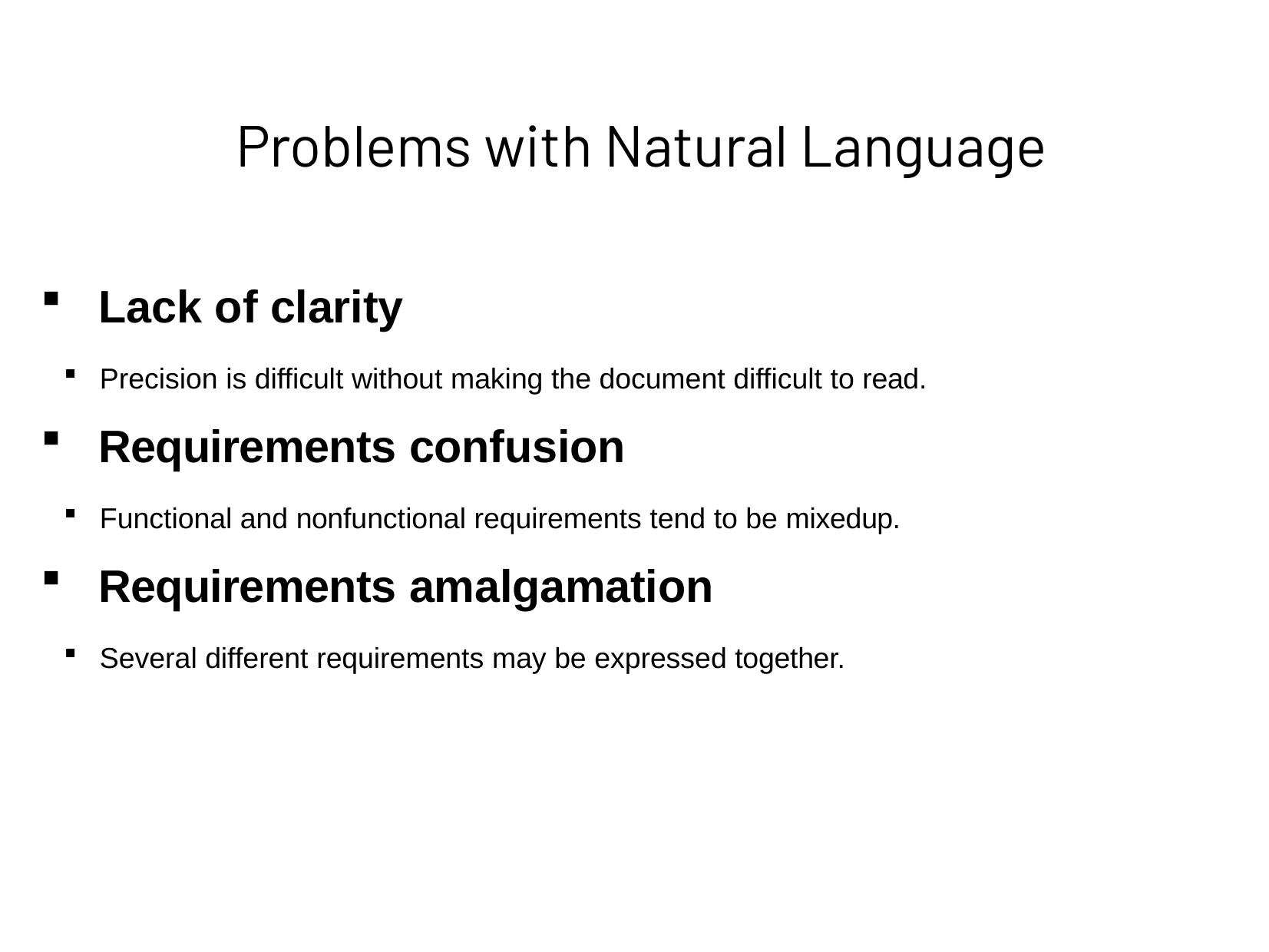

# Problems with Natural Language
Lack of clarity
Precision is difficult without making the document difficult to read.
Requirements confusion
Functional and non­functional requirements tend to be mixed­up.
Requirements amalgamation
Several different requirements may be expressed together.